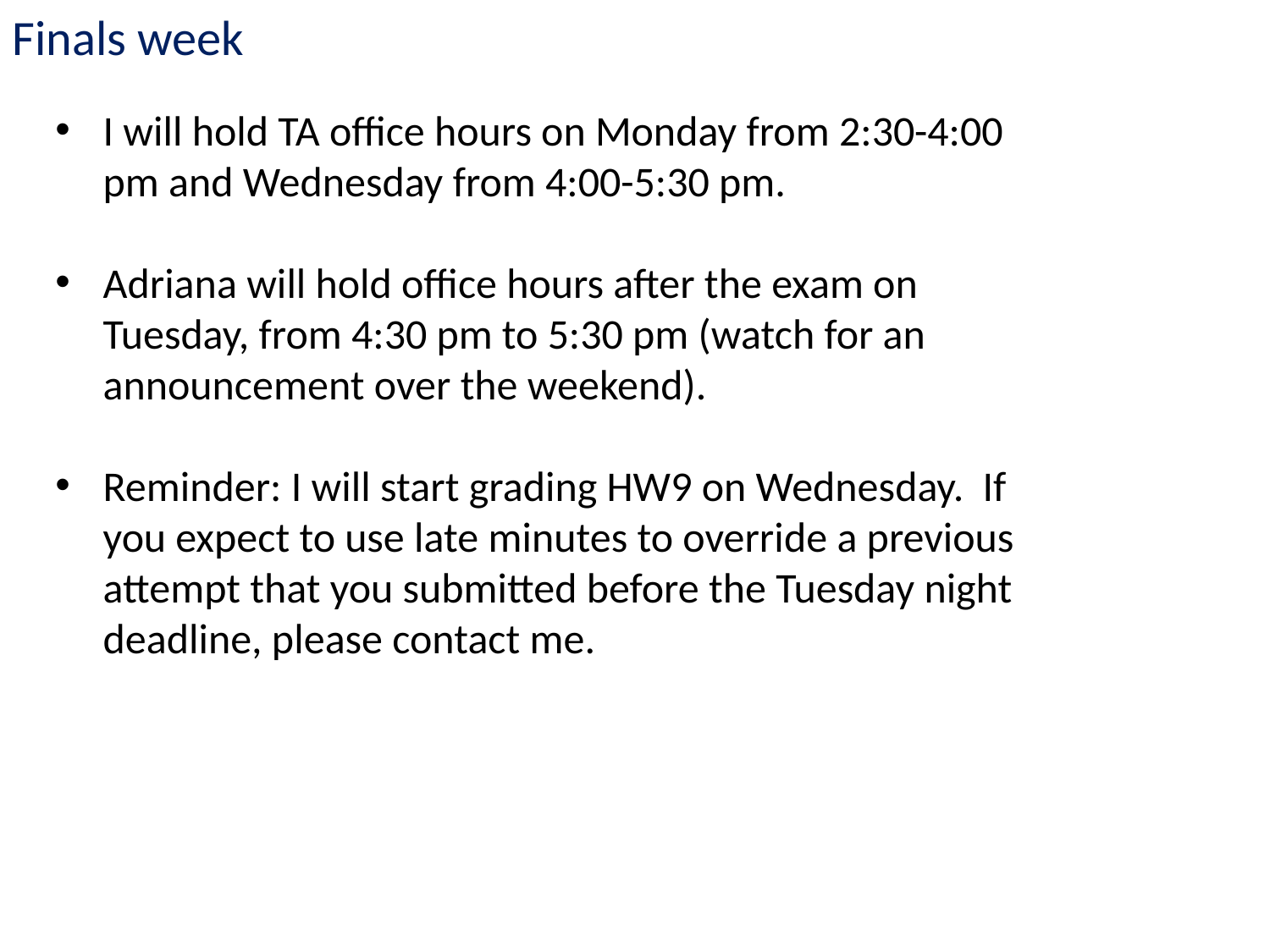

Finals week
I will hold TA office hours on Monday from 2:30-4:00 pm and Wednesday from 4:00-5:30 pm.

Adriana will hold office hours after the exam on Tuesday, from 4:30 pm to 5:30 pm (watch for an announcement over the weekend).

Reminder: I will start grading HW9 on Wednesday.  If you expect to use late minutes to override a previous attempt that you submitted before the Tuesday night deadline, please contact me.